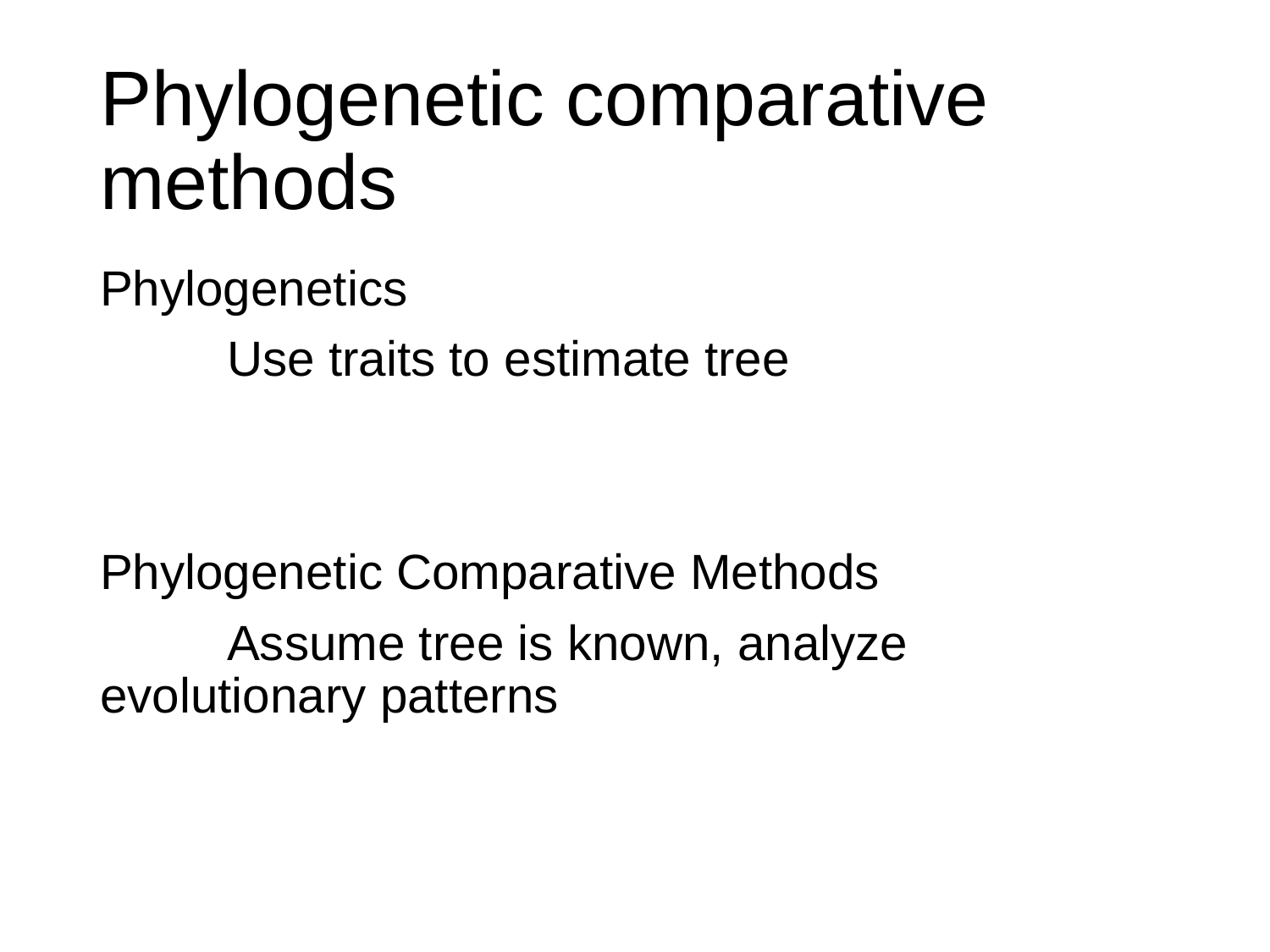

# Phylogenetic comparative methods
Phylogenetics
	Use traits to estimate tree

Phylogenetic Comparative Methods
	Assume tree is known, analyze 	evolutionary patterns